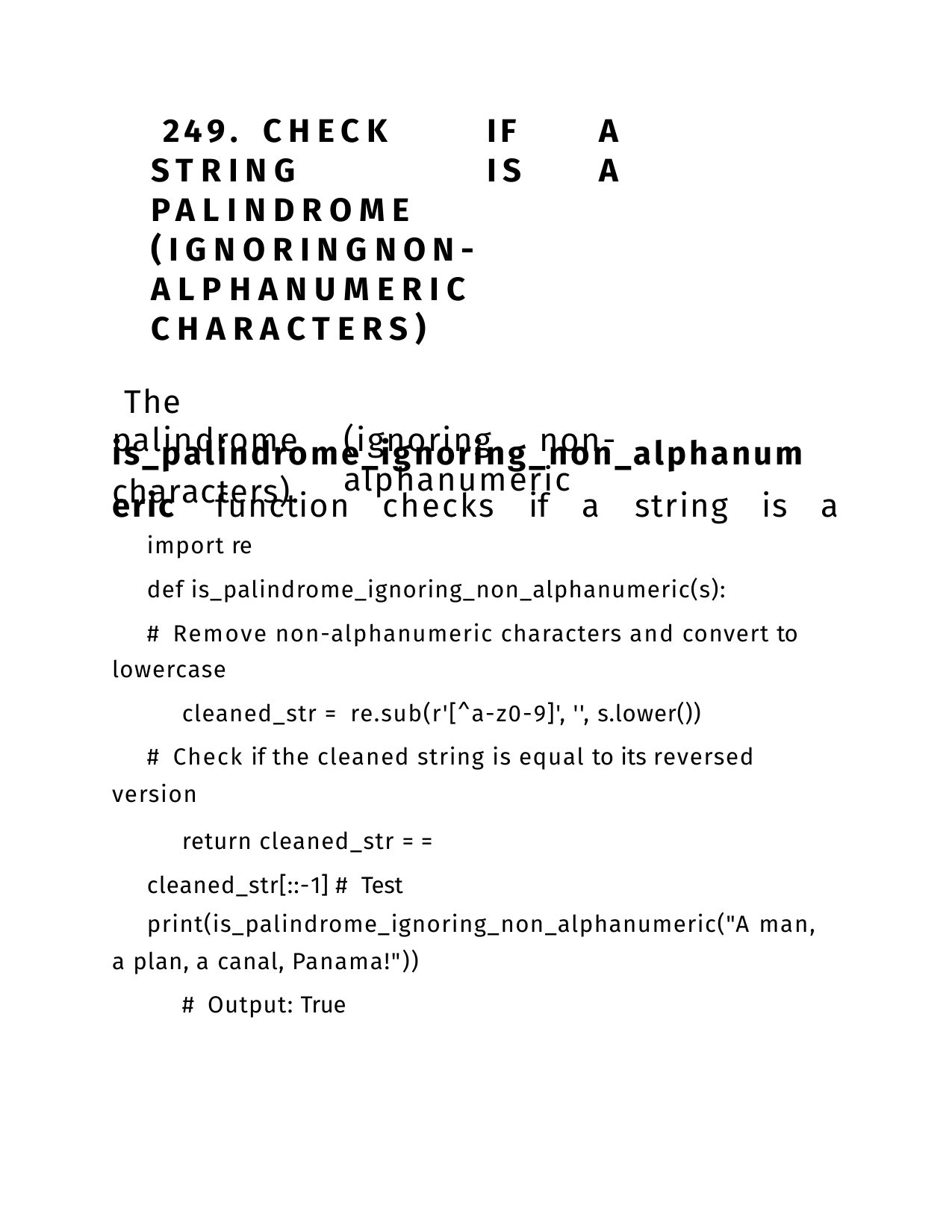

249.	CHECK	IF	A	STRING		IS	A PALINDROME		(IGNORING	NON- ALPHANUMERIC		CHARACTERS)
The is_palindrome_ignoring_non_alphanum eric	function	checks	if	a	string	is	a
palindrome characters).
import re
(ignoring	non-alphanumeric
def is_palindrome_ignoring_non_alphanumeric(s):
# Remove non-alphanumeric characters and convert to lowercase
cleaned_str = re.sub(r'[^a-z0-9]', '', s.lower())
# Check if the cleaned string is equal to its reversed version
return cleaned_str == cleaned_str[::-1] # Test
print(is_palindrome_ignoring_non_alphanumeric("A man, a plan, a canal, Panama!"))
# Output: True